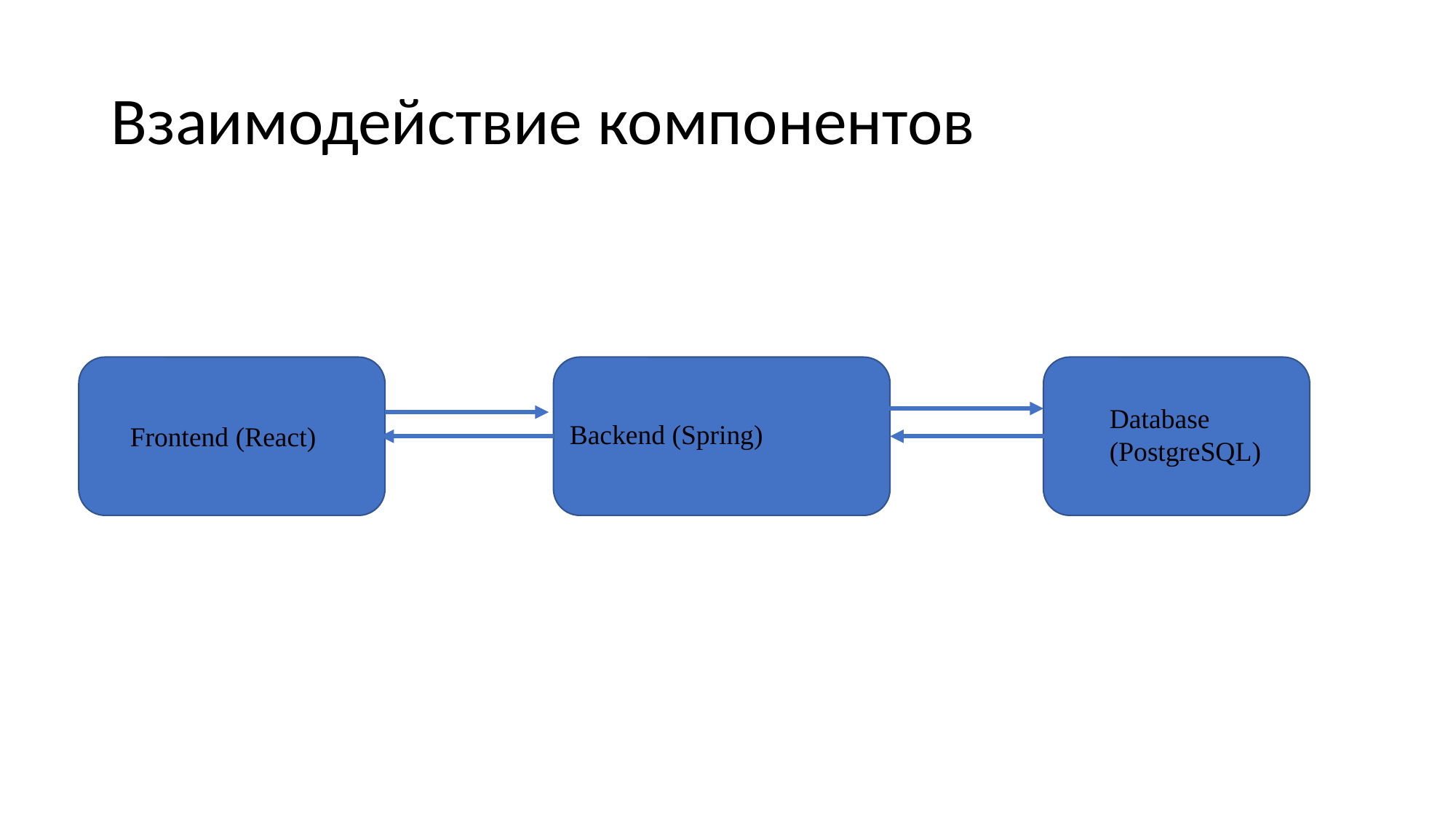

# Взаимодействие компонентов

Database (PostgreSQL)
Backend (Spring)
Frontend (React)